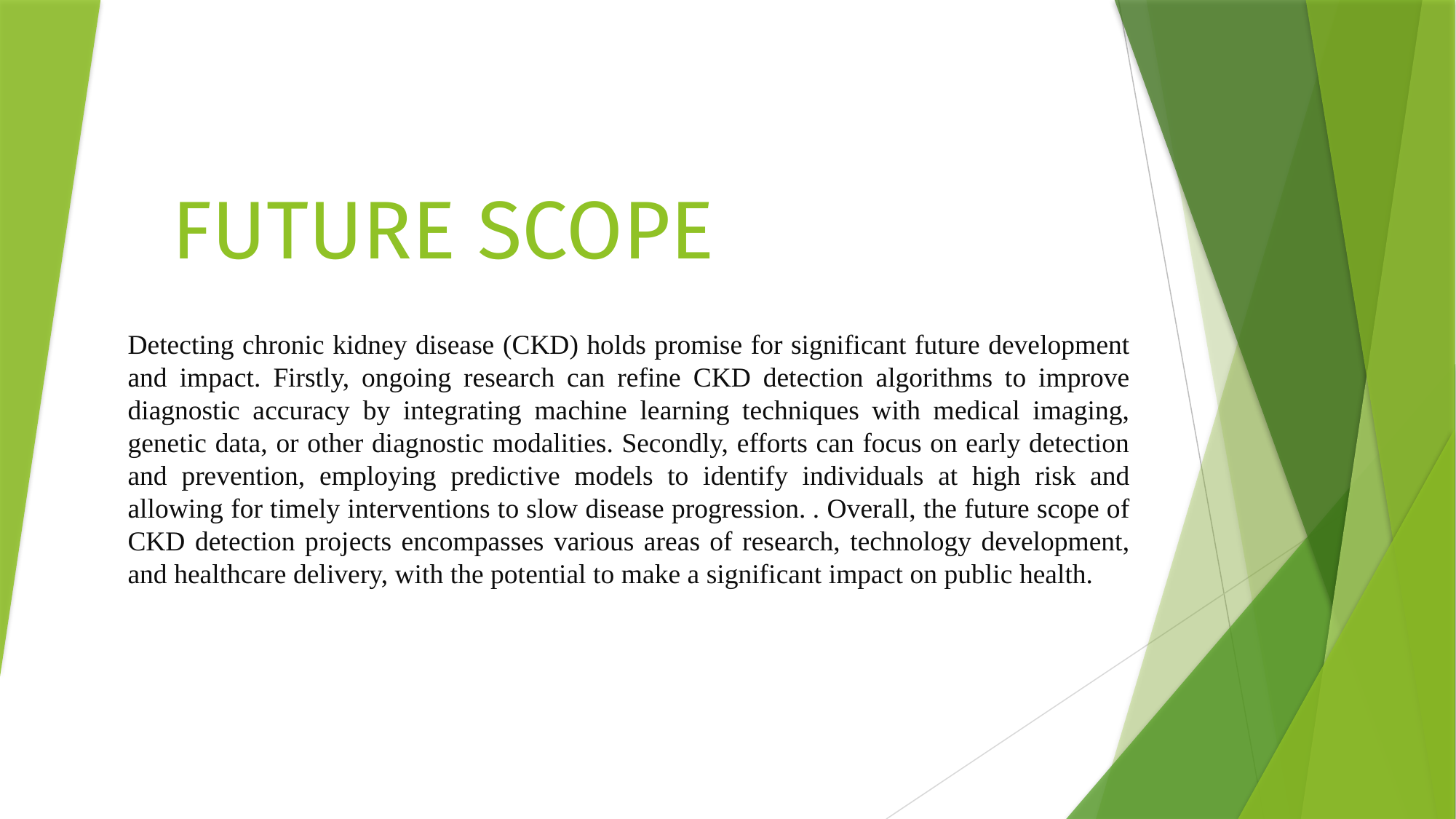

# FUTURE SCOPE
Detecting chronic kidney disease (CKD) holds promise for significant future development and impact. Firstly, ongoing research can refine CKD detection algorithms to improve diagnostic accuracy by integrating machine learning techniques with medical imaging, genetic data, or other diagnostic modalities. Secondly, efforts can focus on early detection and prevention, employing predictive models to identify individuals at high risk and allowing for timely interventions to slow disease progression. . Overall, the future scope of CKD detection projects encompasses various areas of research, technology development, and healthcare delivery, with the potential to make a significant impact on public health.